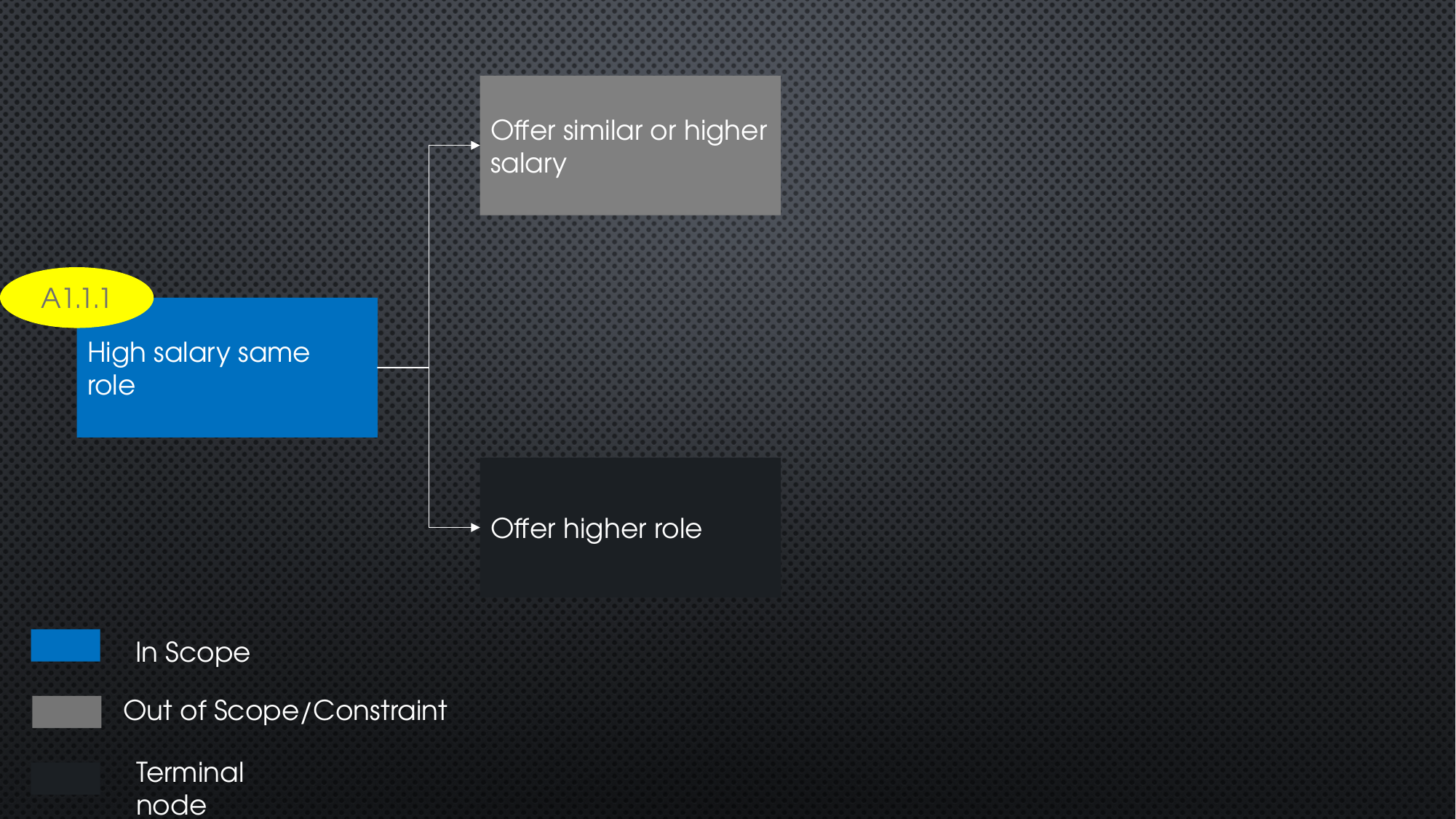

Offer similar or higher salary
A1.1.1
High salary same role
Offer higher role

In Scope
Out of Scope/Constraint

Terminal node